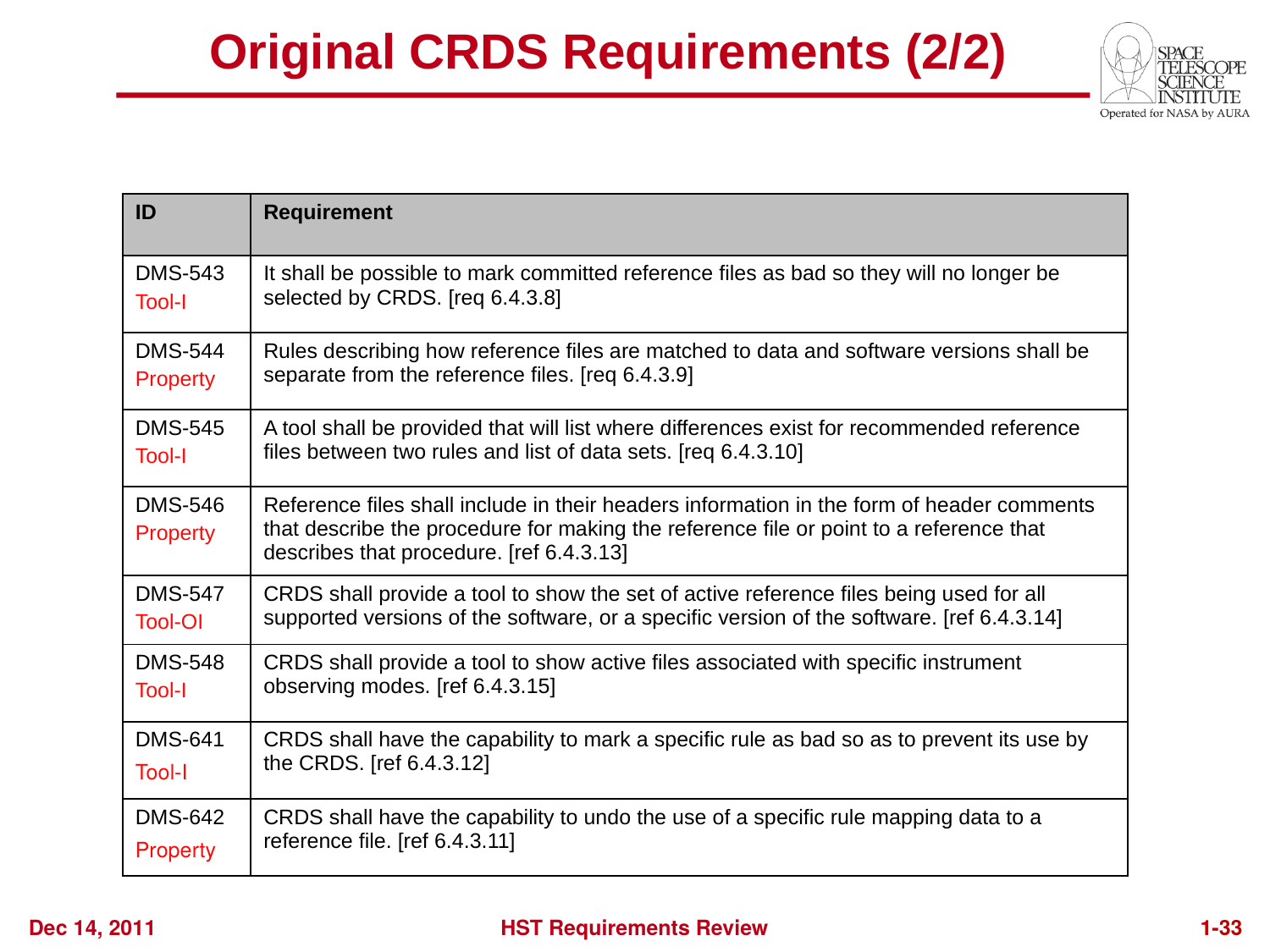

# Original CRDS Requirements (2/2)
| ID | Requirement |
| --- | --- |
| DMS-543 Tool-I | It shall be possible to mark committed reference files as bad so they will no longer be selected by CRDS. [req 6.4.3.8] |
| DMS-544 Property | Rules describing how reference files are matched to data and software versions shall be separate from the reference files. [req 6.4.3.9] |
| DMS-545 Tool-I | A tool shall be provided that will list where differences exist for recommended reference files between two rules and list of data sets. [req 6.4.3.10] |
| DMS-546 Property | Reference files shall include in their headers information in the form of header comments that describe the procedure for making the reference file or point to a reference that describes that procedure. [ref 6.4.3.13] |
| DMS-547 Tool-OI | CRDS shall provide a tool to show the set of active reference files being used for all supported versions of the software, or a specific version of the software. [ref 6.4.3.14] |
| DMS-548 Tool-I | CRDS shall provide a tool to show active files associated with specific instrument observing modes. [ref 6.4.3.15] |
| DMS-641 Tool-I | CRDS shall have the capability to mark a specific rule as bad so as to prevent its use by the CRDS. [ref 6.4.3.12] |
| DMS-642 Property | CRDS shall have the capability to undo the use of a specific rule mapping data to a reference file. [ref 6.4.3.11] |
1-33

Dec 14, 2011
HST Requirements Review